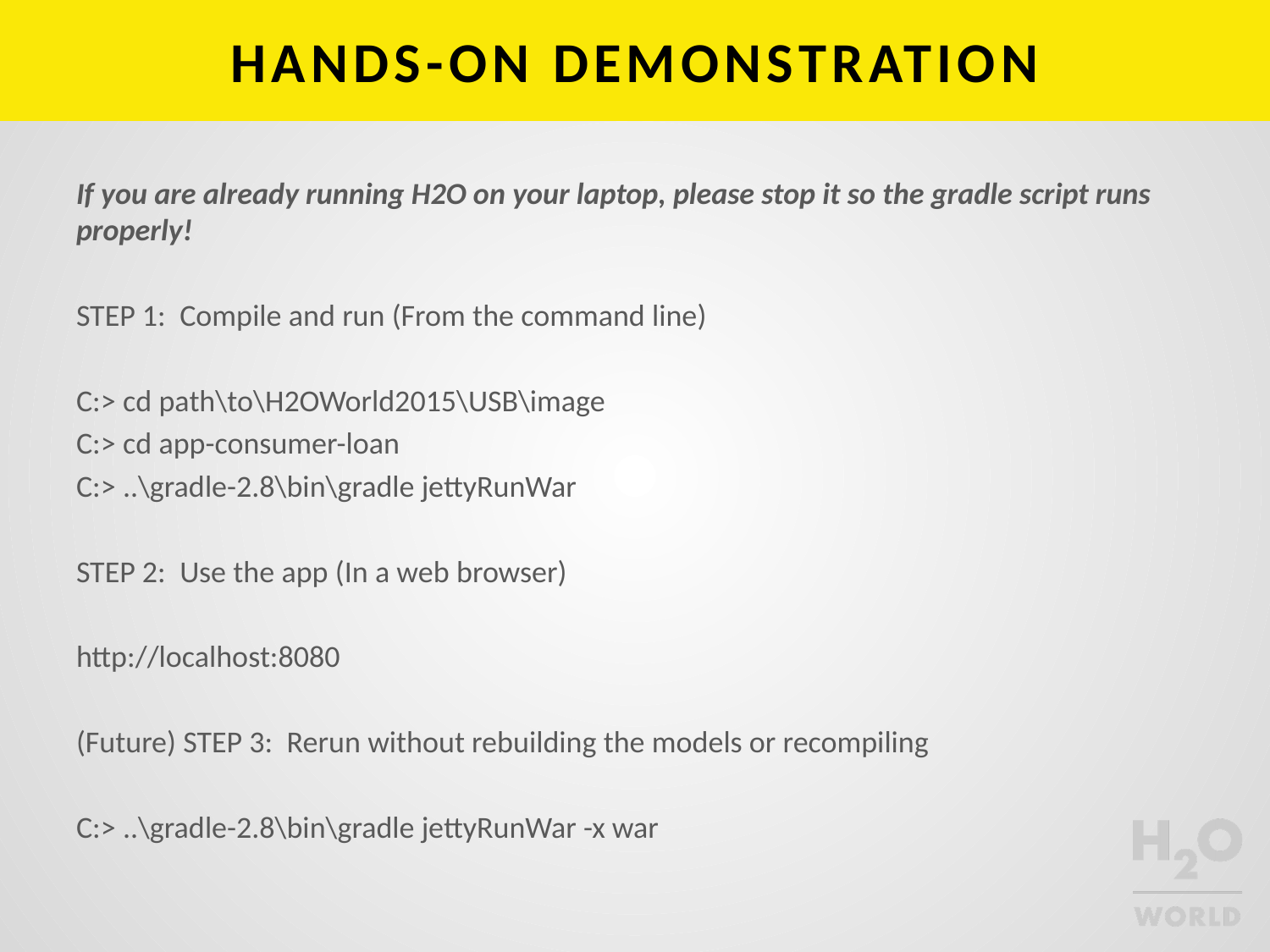

# HANDS-ON DEMONSTRATION
If you are already running H2O on your laptop, please stop it so the gradle script runs properly!

STEP 1:  Compile and run (From the command line)

C:> cd path\to\H2OWorld2015\USB\image
C:> cd app-consumer-loan
C:> ..\gradle-2.8\bin\gradle jettyRunWar

STEP 2:  Use the app (In a web browser)

http://localhost:8080

(Future) STEP 3:  Rerun without rebuilding the models or recompiling

C:> ..\gradle-2.8\bin\gradle jettyRunWar -x war